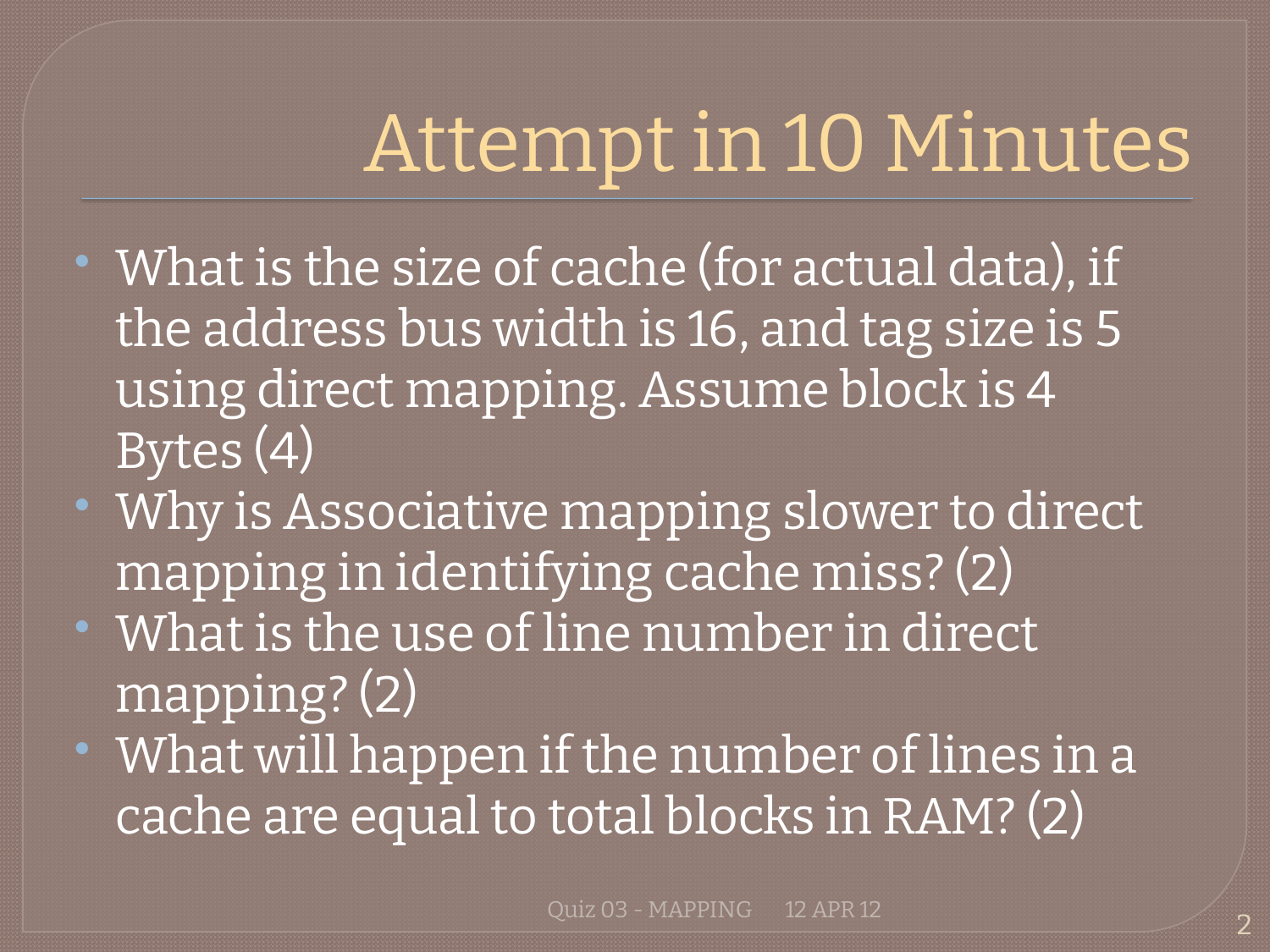

# Attempt in 10 Minutes
What is the size of cache (for actual data), if the address bus width is 16, and tag size is 5 using direct mapping. Assume block is 4 Bytes (4)
Why is Associative mapping slower to direct mapping in identifying cache miss? (2)
What is the use of line number in direct mapping? (2)
What will happen if the number of lines in a cache are equal to total blocks in RAM? (2)
Quiz 03 - MAPPING
12 APR 12
2